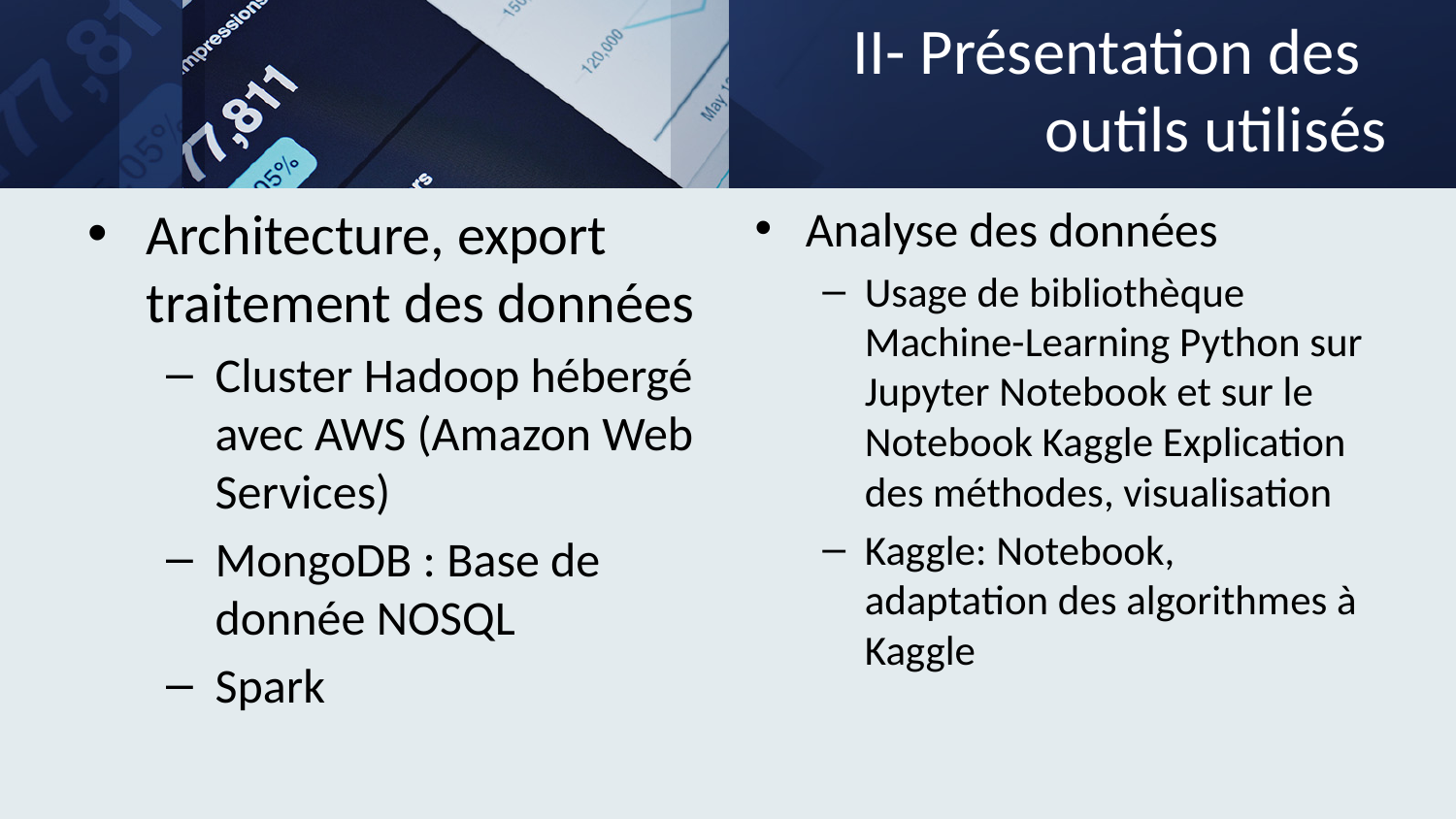

# II- Présentation des   	  outils utilisés
Architecture, export traitement des données
Cluster Hadoop hébergé avec AWS (Amazon Web Services)
MongoDB : Base de donnée NOSQL
Spark
Analyse des données
Usage de bibliothèque Machine-Learning Python sur Jupyter Notebook et sur le Notebook Kaggle Explication des méthodes, visualisation
Kaggle: Notebook, adaptation des algorithmes à Kaggle